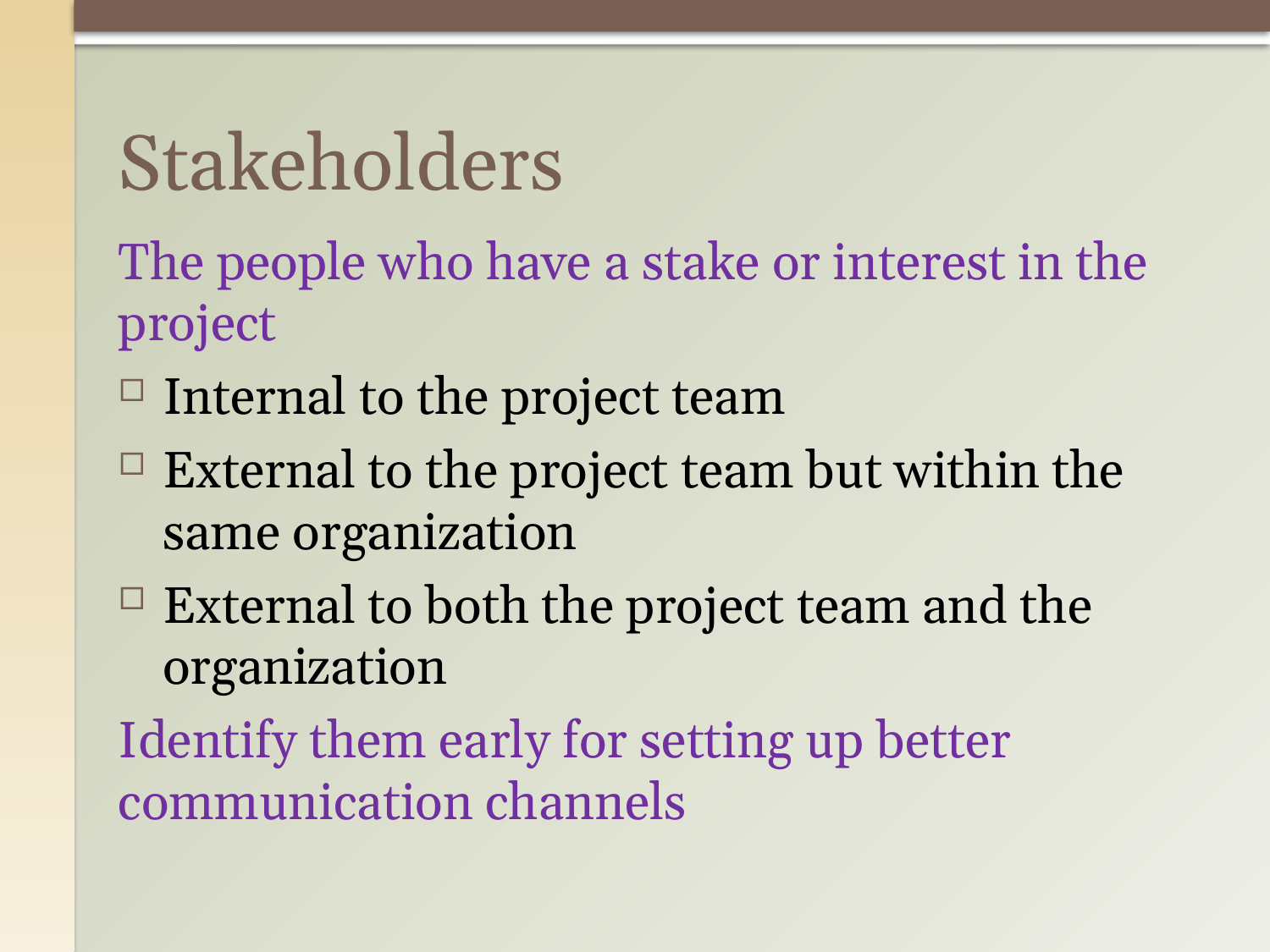

# Stakeholders
The people who have a stake or interest in the project
Internal to the project team
External to the project team but within the same organization
External to both the project team and the organization
Identify them early for setting up better communication channels